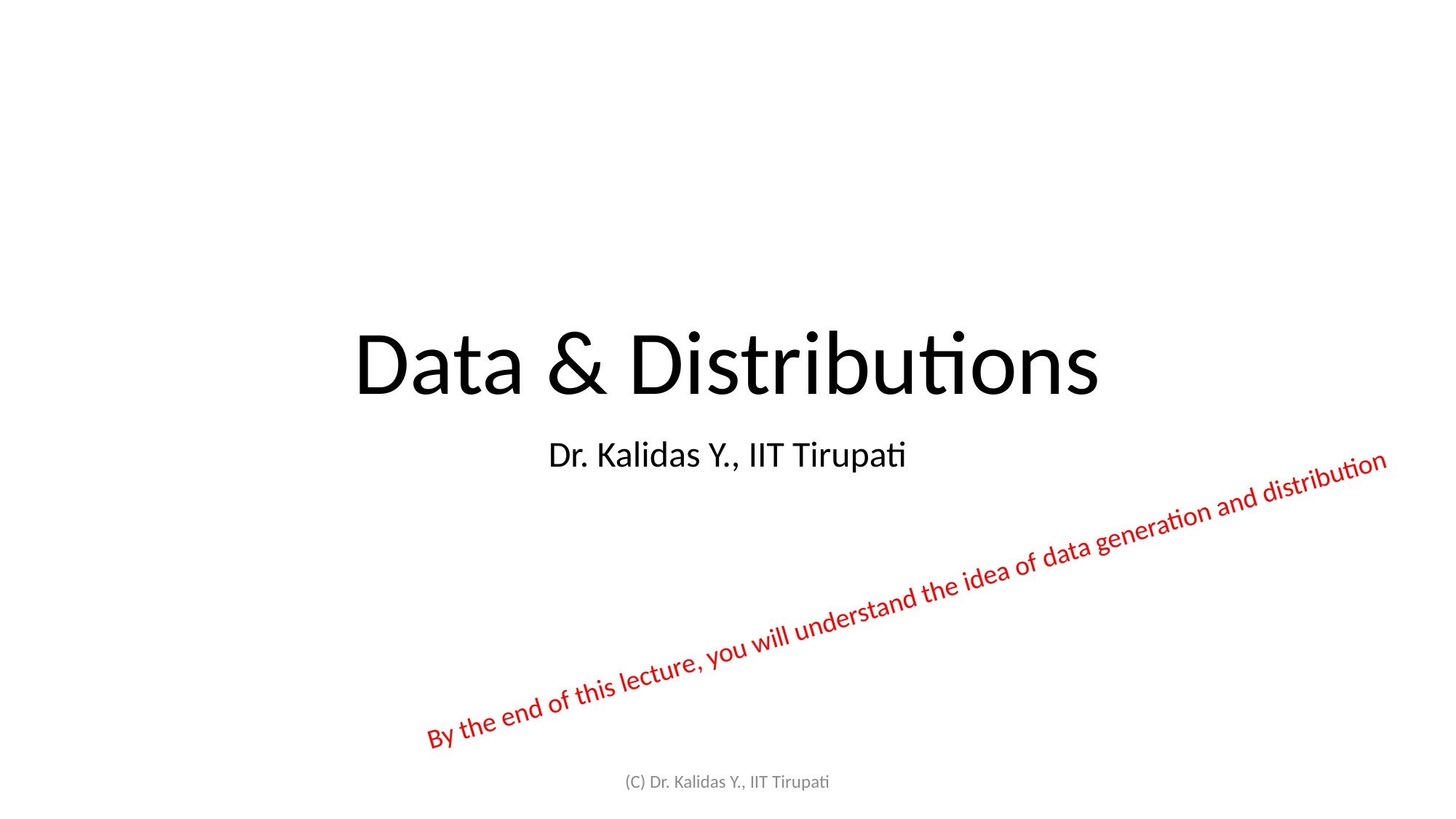

# Data & Distributions
Dr. Kalidas Y., IIT Tirupati
By the end of this lecture, you will understand the idea of data generation and distribution
(C) Dr. Kalidas Y., IIT Tirupati